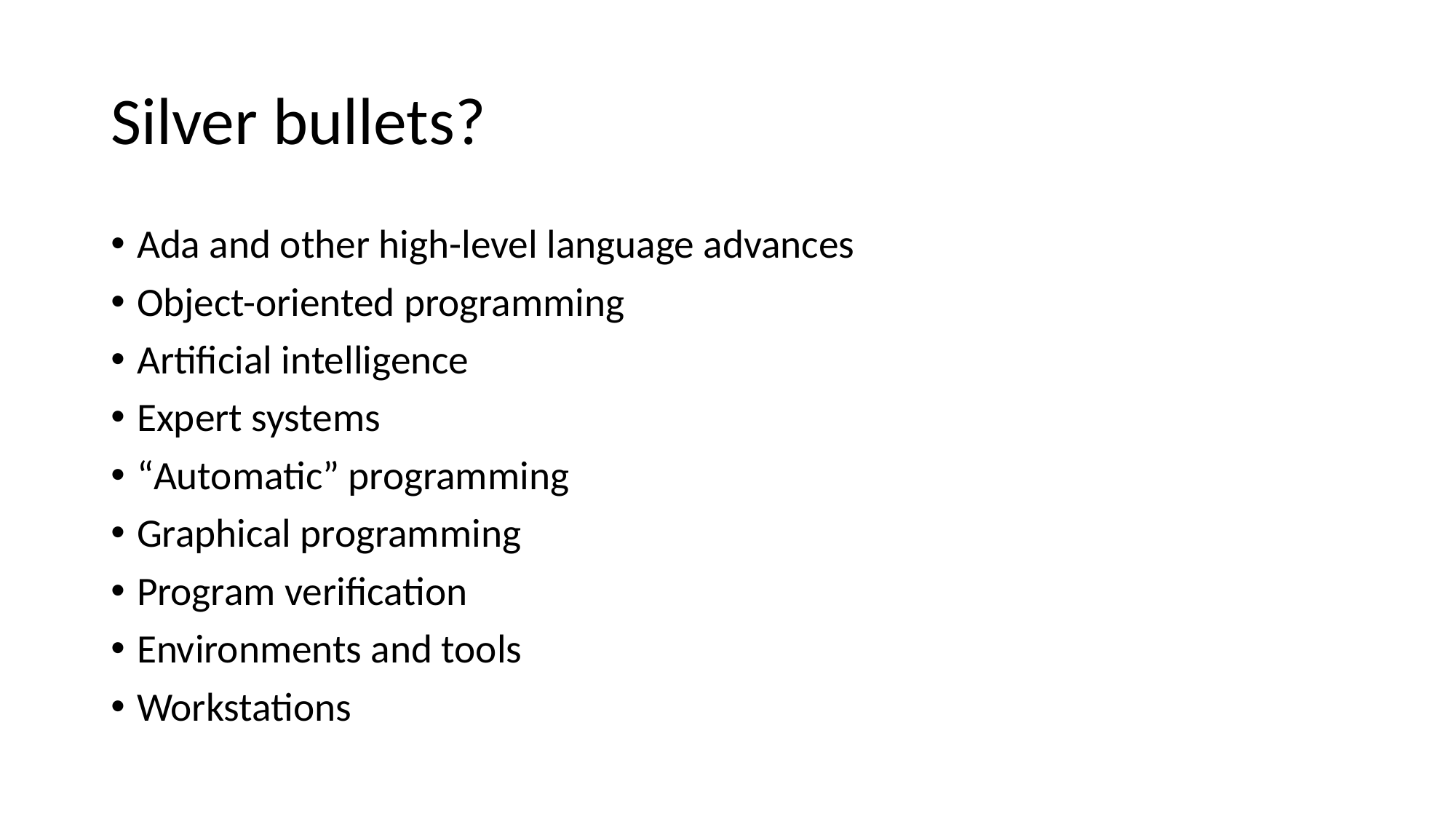

# Silver bullets?
Ada and other high-level language advances
Object-oriented programming
Artificial intelligence
Expert systems
“Automatic” programming
Graphical programming
Program verification
Environments and tools
Workstations